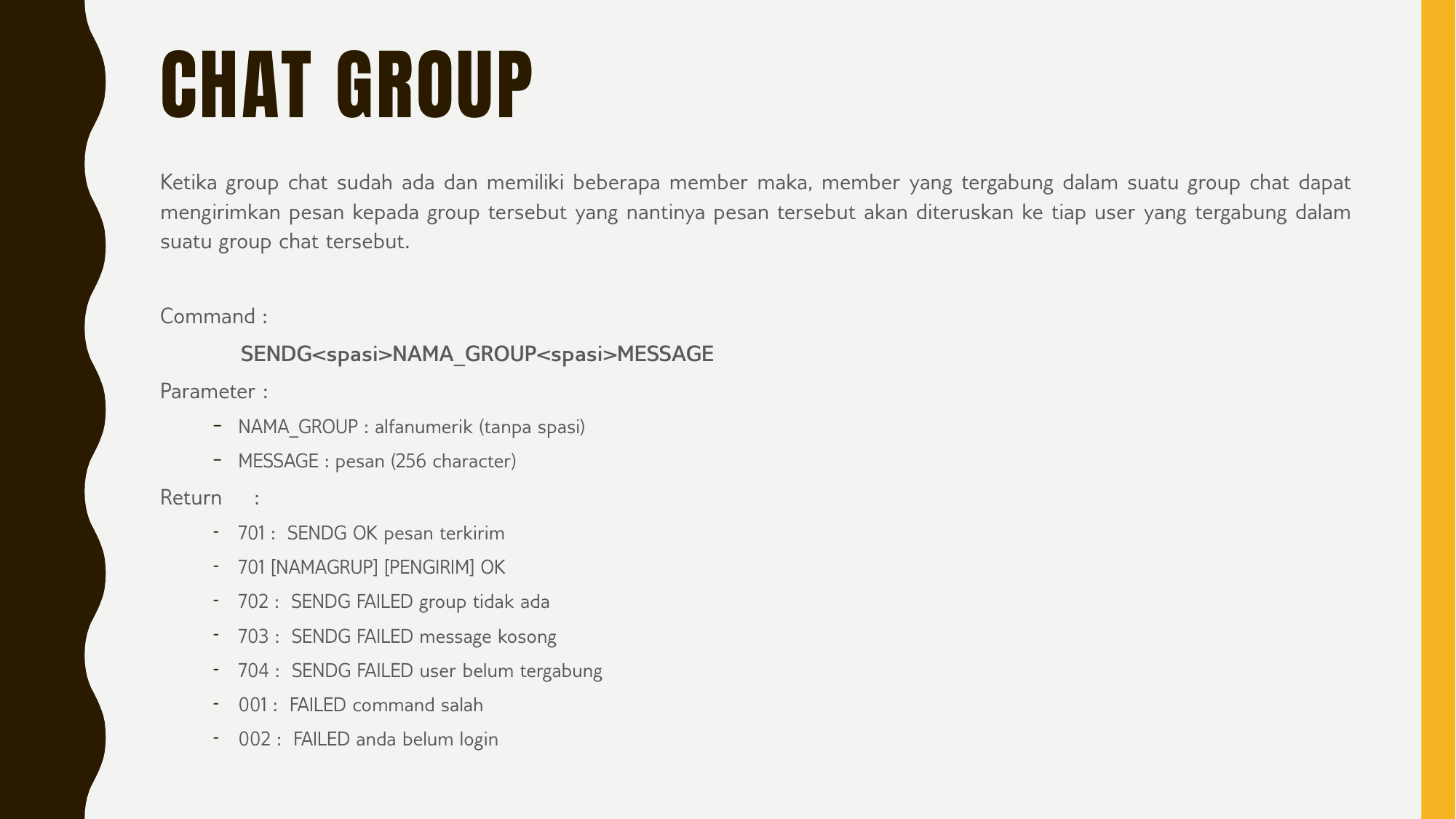

# CHAT GROUP
Ketika group chat sudah ada dan memiliki beberapa member maka, member yang tergabung dalam suatu group chat dapat mengirimkan pesan kepada group tersebut yang nantinya pesan tersebut akan diteruskan ke tiap user yang tergabung dalam suatu group chat tersebut.

Command :
	SENDG<spasi>NAMA_GROUP<spasi>MESSAGE
Parameter :
NAMA_GROUP : alfanumerik (tanpa spasi)
MESSAGE : pesan (256 character)
Return 	  :
701 :  SENDG OK pesan terkirim
701 [NAMAGRUP] [PENGIRIM] OK
702 :  SENDG FAILED group tidak ada
703 :  SENDG FAILED message kosong
704 :  SENDG FAILED user belum tergabung
001 :  FAILED command salah
002 :  FAILED anda belum login